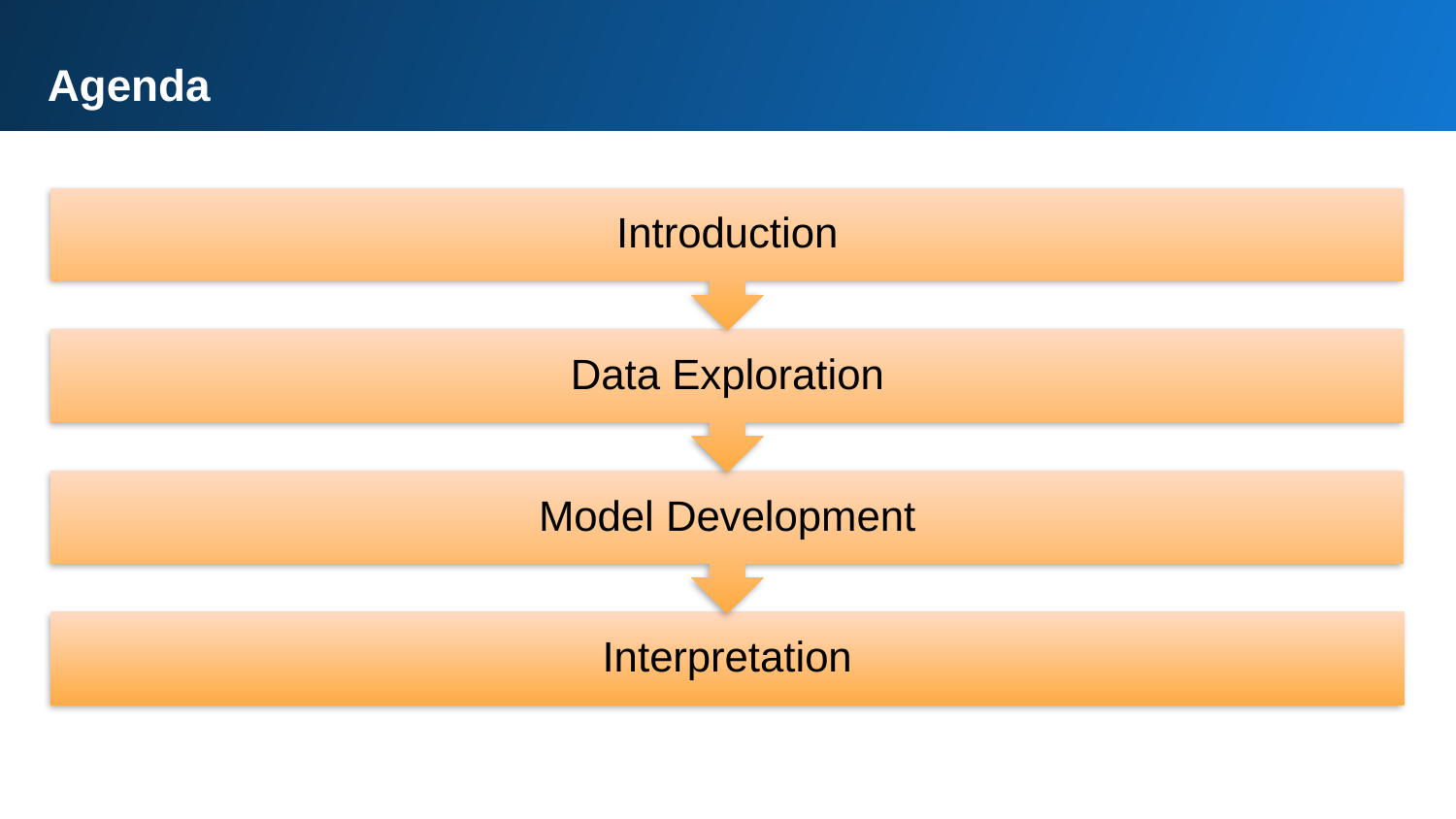

Agenda
Interpretation
Model Development
Data Exploration
Introduction